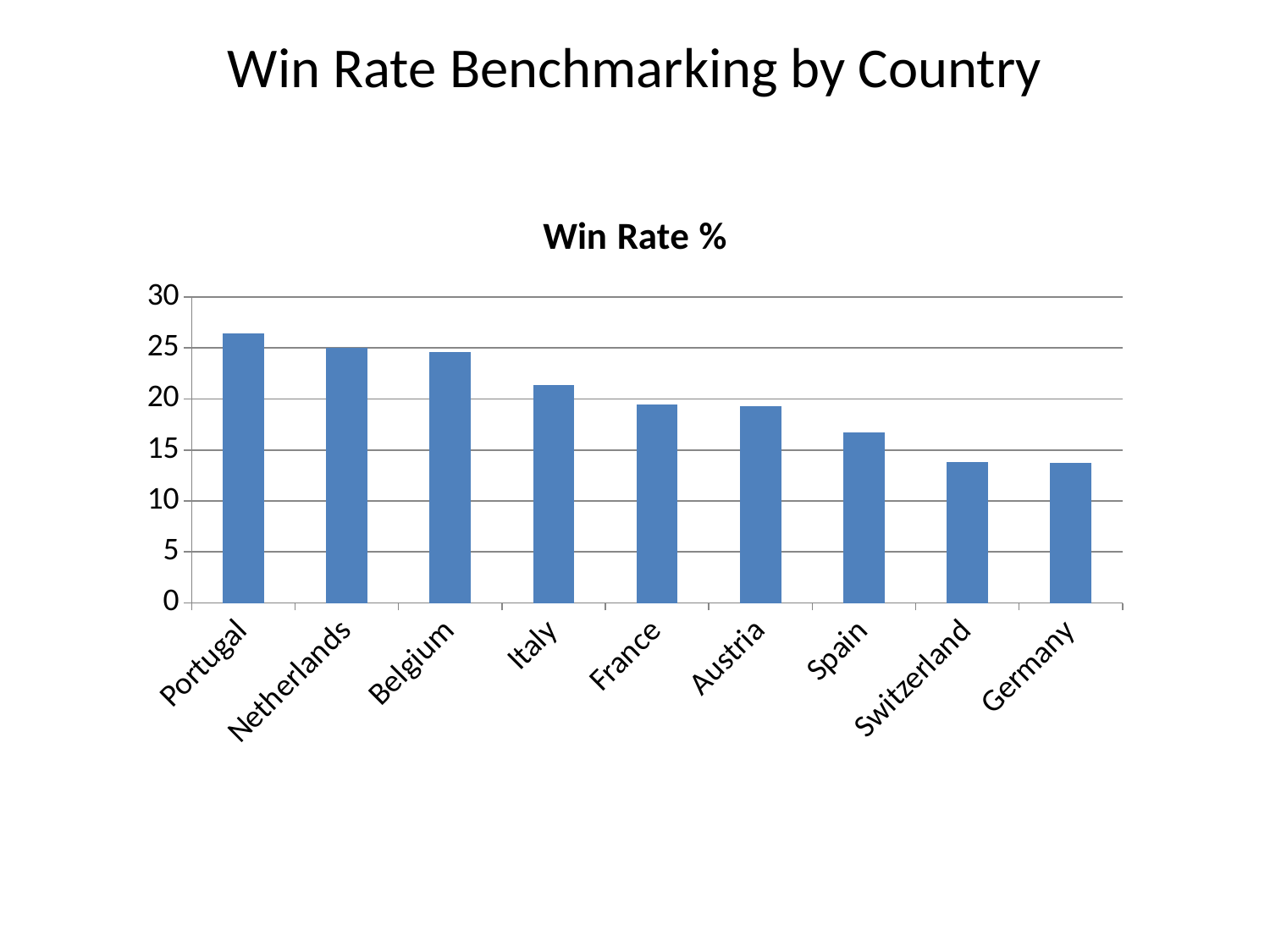

Win Rate Benchmarking by Country

### Chart

| Category | Win Rate % |
|---|---|
| Portugal | 26.4 |
| Netherlands | 25.0 |
| Belgium | 24.6 |
| Italy | 21.4 |
| France | 19.5 |
| Austria | 19.3 |
| Spain | 16.7 |
| Switzerland | 13.8 |
| Germany | 13.7 |